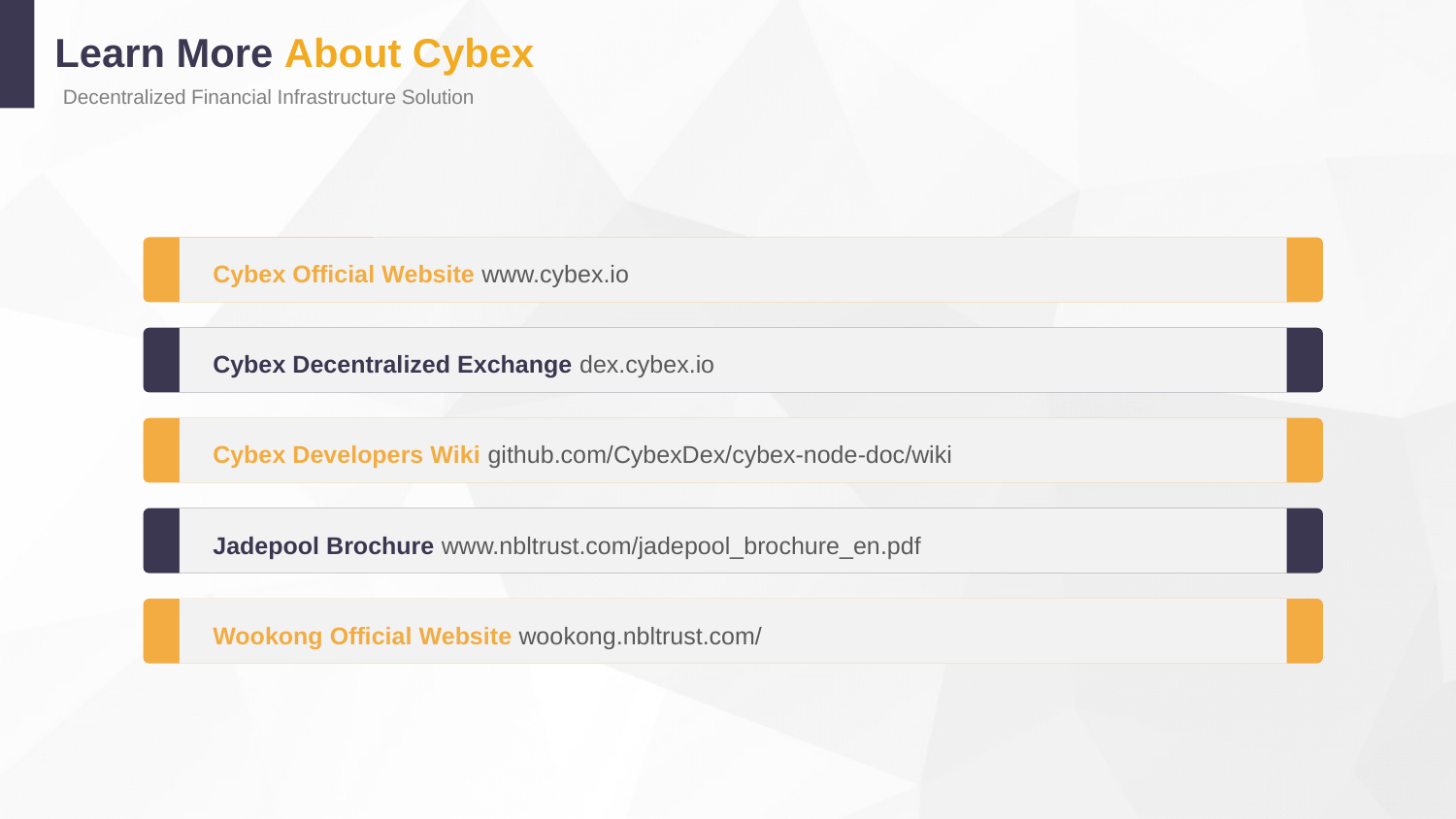

Learn More About Cybex
Decentralized Financial Infrastructure Solution

Cybex Official Website www.cybex.io

Cybex Decentralized Exchange dex.cybex.io

Cybex Developers Wiki github.com/CybexDex/cybex-node-doc/wiki

Jadepool Brochure www.nbltrust.com/jadepool_brochure_en.pdf

Wookong Official Website wookong.nbltrust.com/